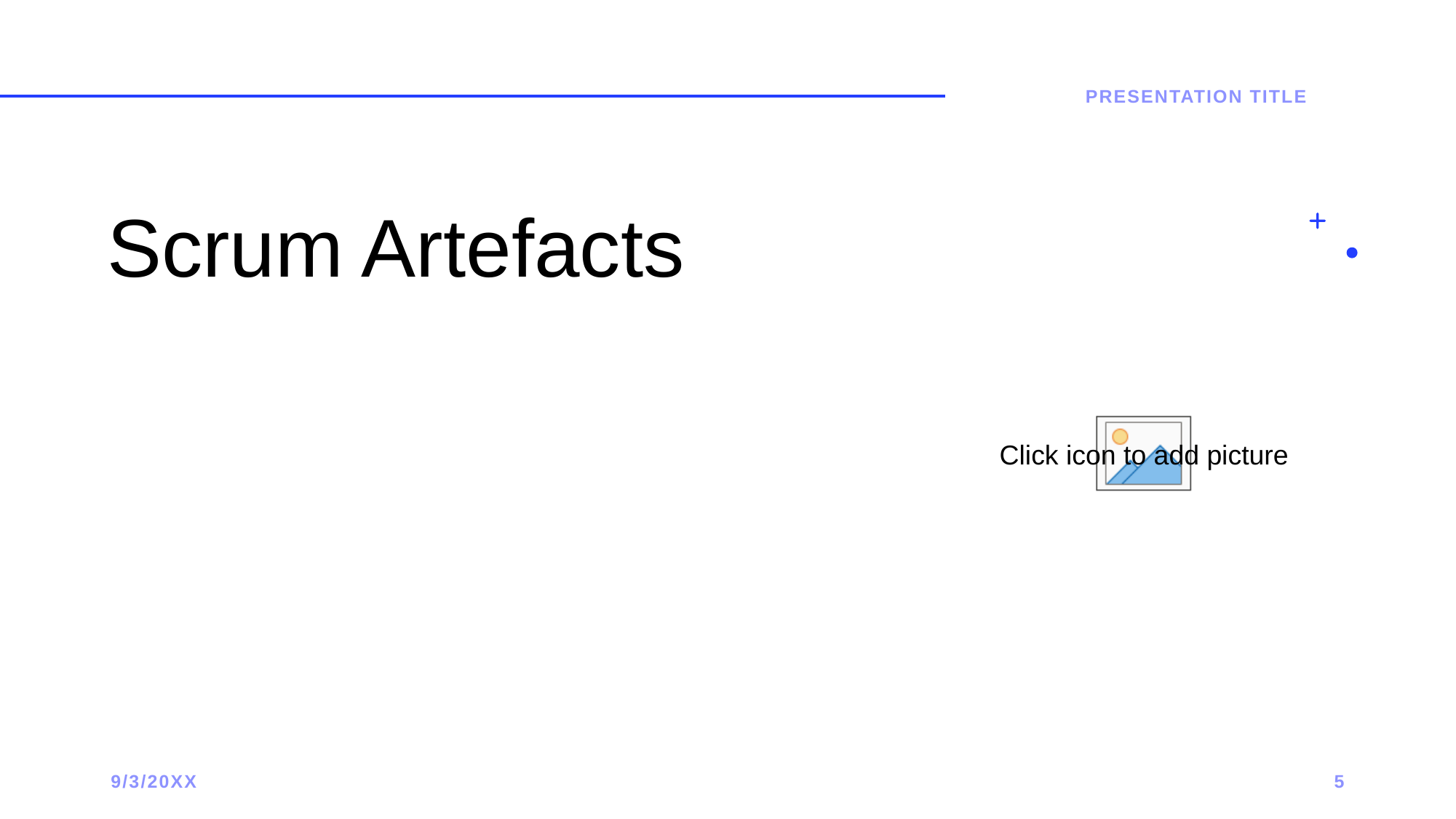

Presentation Title
# Scrum Artefacts

9/3/20XX
5